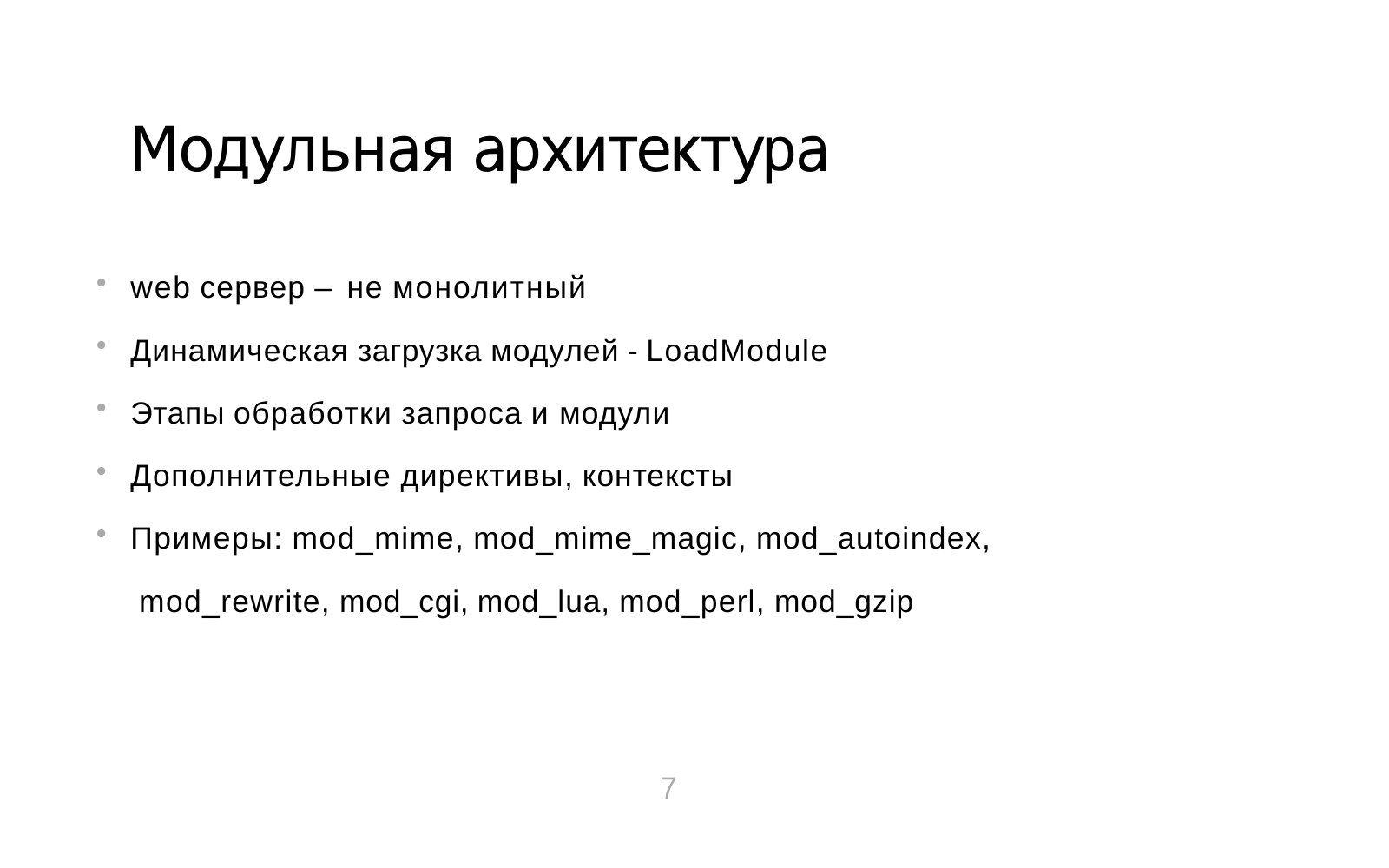

# Модульная архитектура
web сервер – не монолитный
Динамическая загрузка модулей - LoadModule
Этапы обработки запроса и модули
Дополнительные директивы, контексты
Примеры: mod_mime, mod_mime_magic, mod_autoindex,  mod_rewrite, mod_cgi, mod_lua, mod_perl, mod_gzip
7